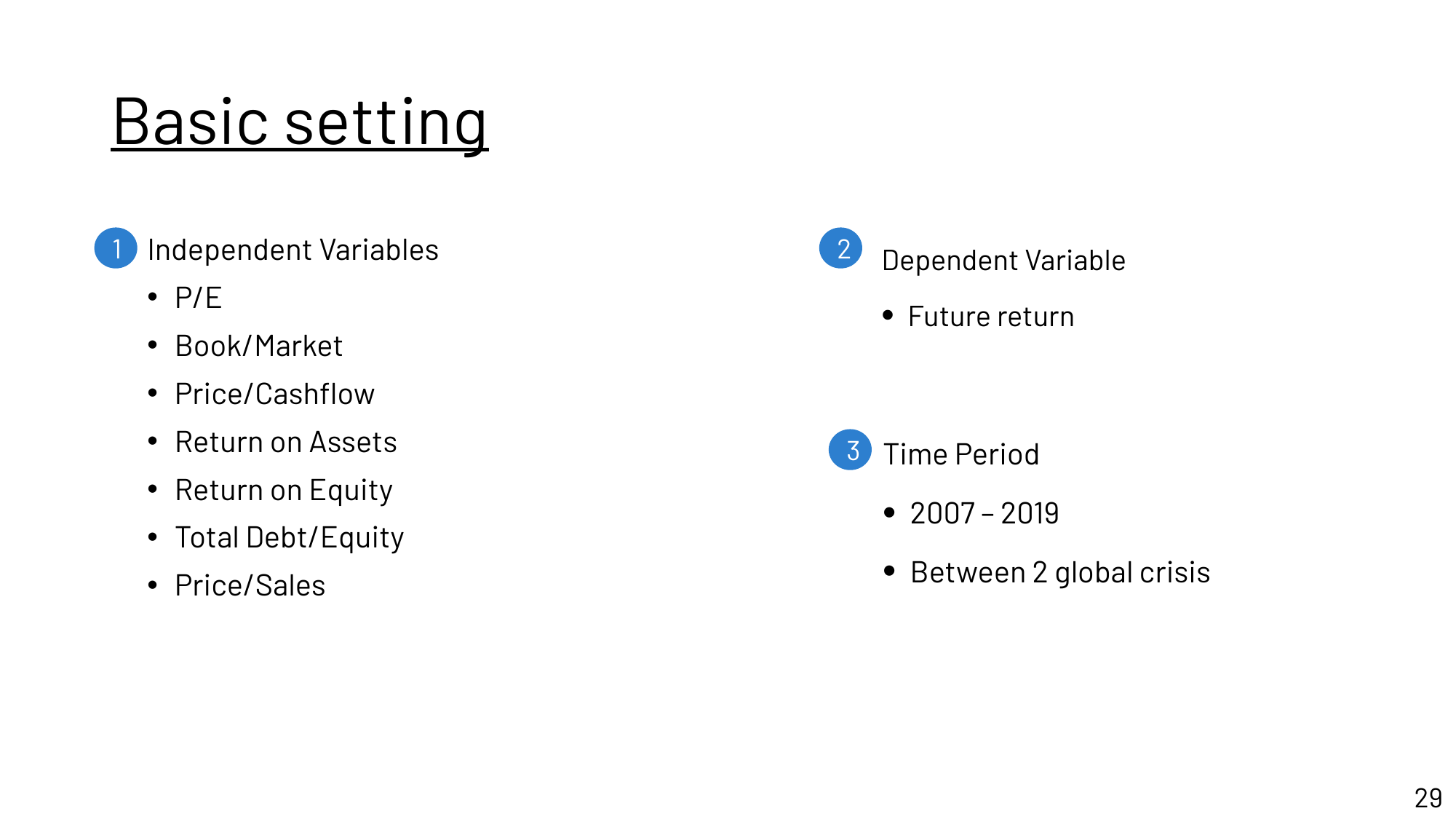

# Basic setting
1
Independent Variables
P/E
Book/Market
Price/Cashflow
Return on Assets
Return on Equity
Total Debt/Equity
Price/Sales

2
Dependent Variable
Future return

Time Period
2007 – 2019
Between 2 global crisis

3
29